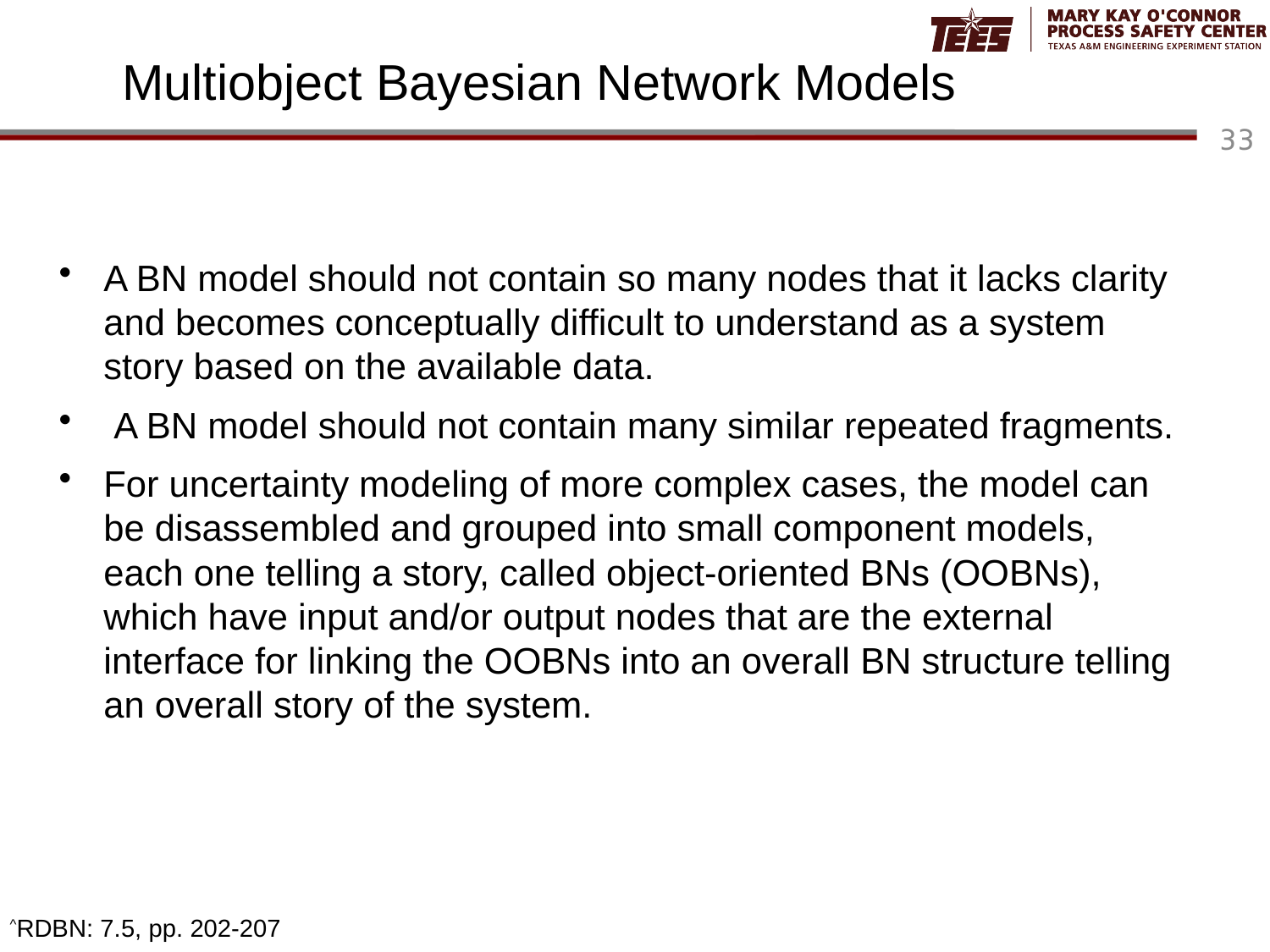

# Multiobject Bayesian Network Models
A BN model should not contain so many nodes that it lacks clarity and becomes conceptually difficult to understand as a system story based on the available data.
 A BN model should not contain many similar repeated fragments.
For uncertainty modeling of more complex cases, the model can be disassembled and grouped into small component models, each one telling a story, called object-oriented BNs (OOBNs), which have input and/or output nodes that are the external interface for linking the OOBNs into an overall BN structure telling an overall story of the system.
^RDBN: 7.5, pp. 202-207